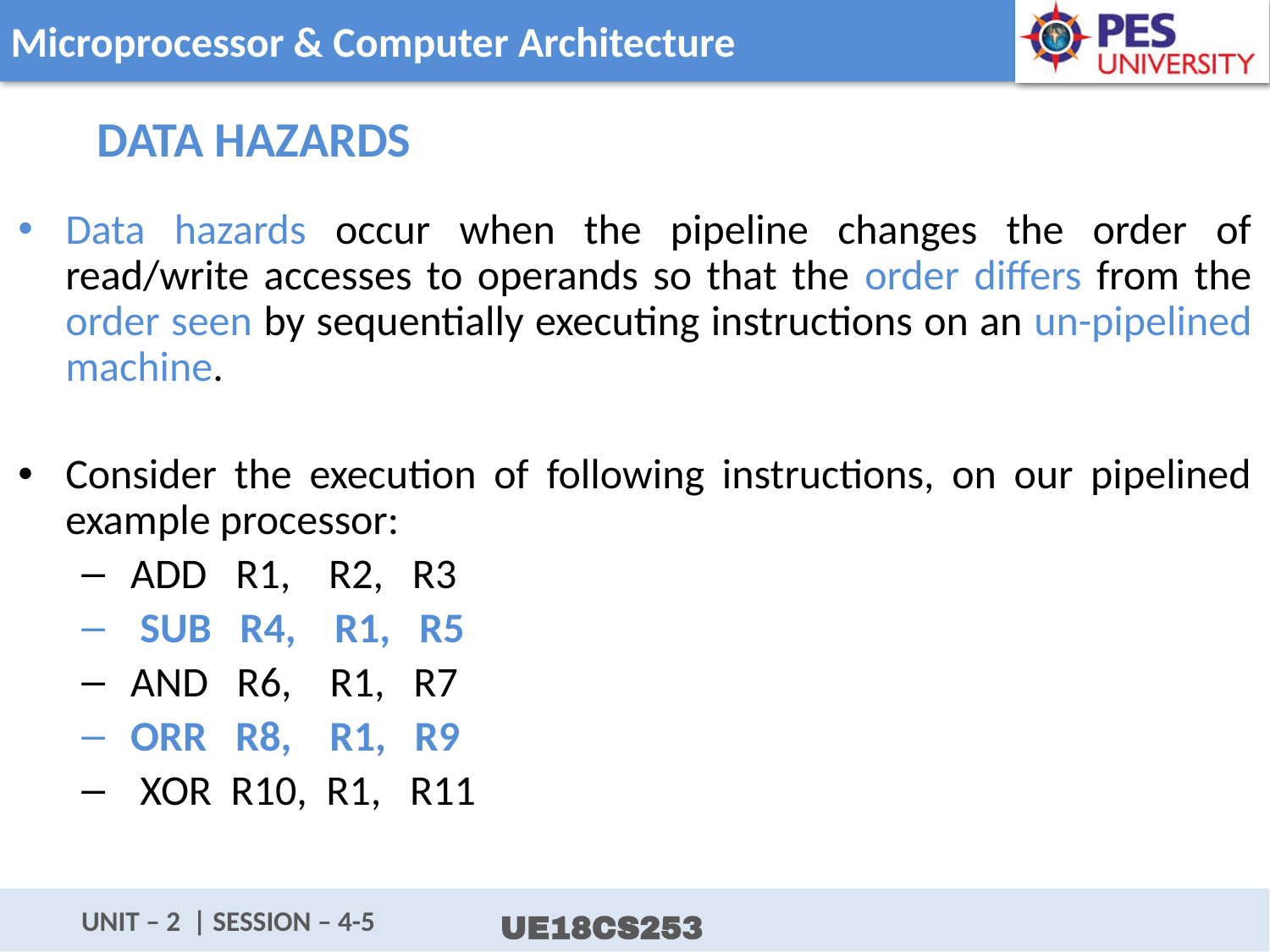

Data Hazards
Data hazards occur when the pipeline changes the order of read/write accesses to operands so that the order differs from the order seen by sequentially executing instructions on an un-pipelined machine.

Consider the execution of following instructions, on our pipelined example processor:
 ADD   R1,    R2,   R3
  SUB   R4,    R1,   R5
 AND   R6,    R1,   R7
 ORR   R8,    R1,   R9
  XOR  R10,  R1,   R11